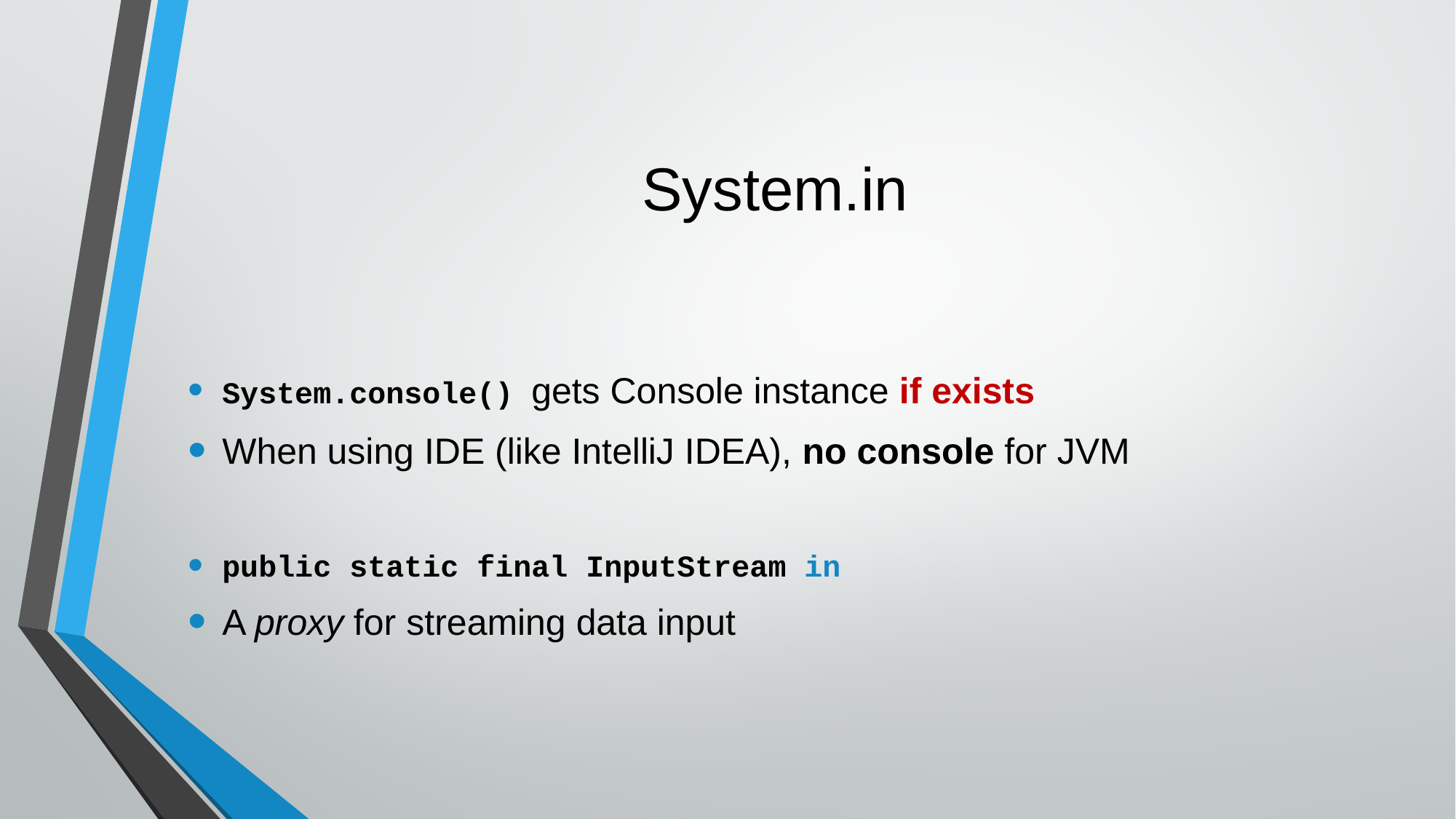

# System.in
System.console() gets Console instance if exists
When using IDE (like IntelliJ IDEA), no console for JVM

public static final InputStream in
A proxy for streaming data input